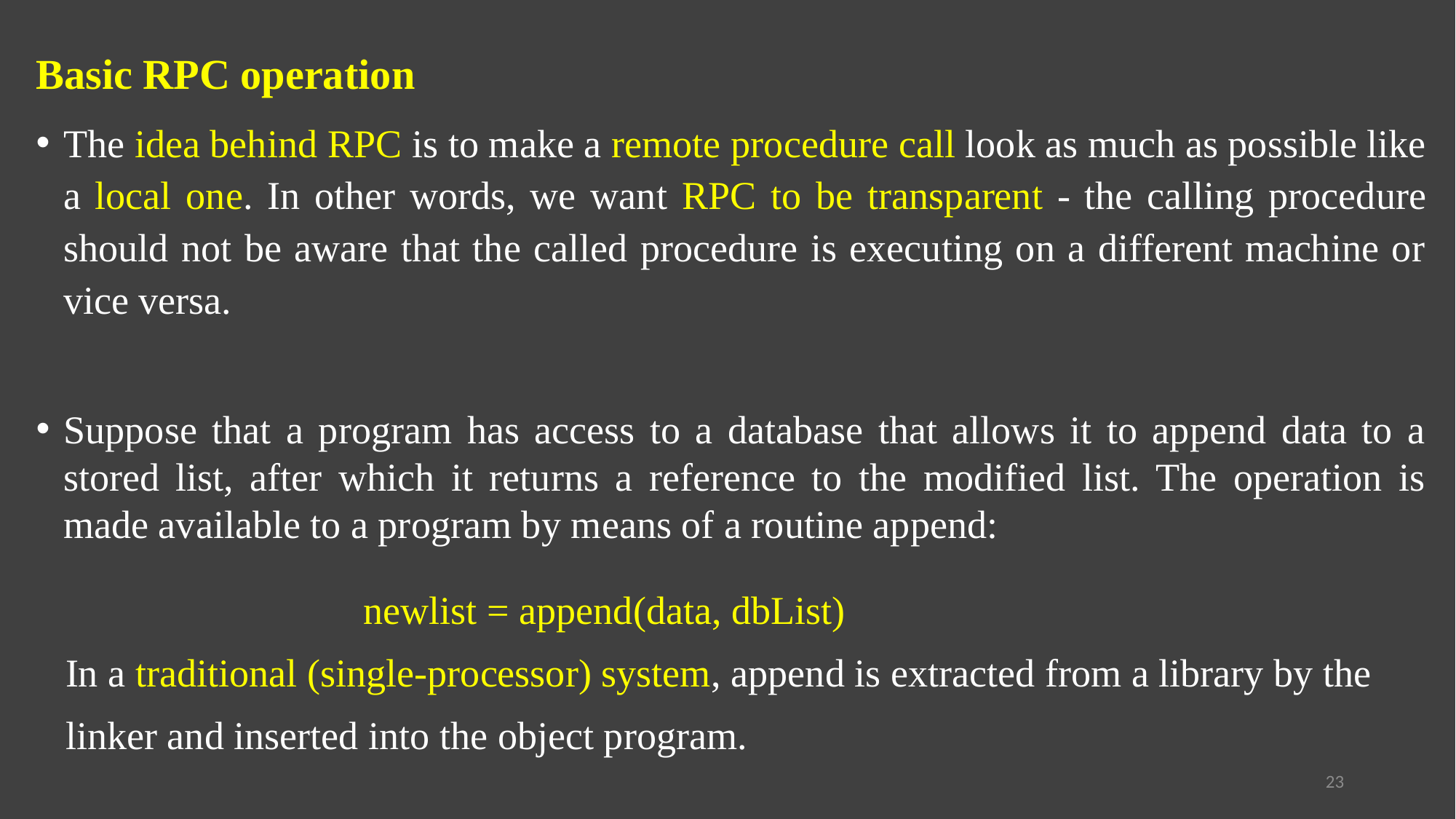

Basic RPC operation
The idea behind RPC is to make a remote procedure call look as much as possible like a local one. In other words, we want RPC to be transparent - the calling procedure should not be aware that the called procedure is executing on a different machine or vice versa.

Suppose that a program has access to a database that allows it to append data to a stored list, after which it returns a reference to the modified list. The operation is made available to a program by means of a routine append:
			newlist = append(data, dbList)
   In a traditional (single-processor) system, append is extracted from a library by the
   linker and inserted into the object program.

23